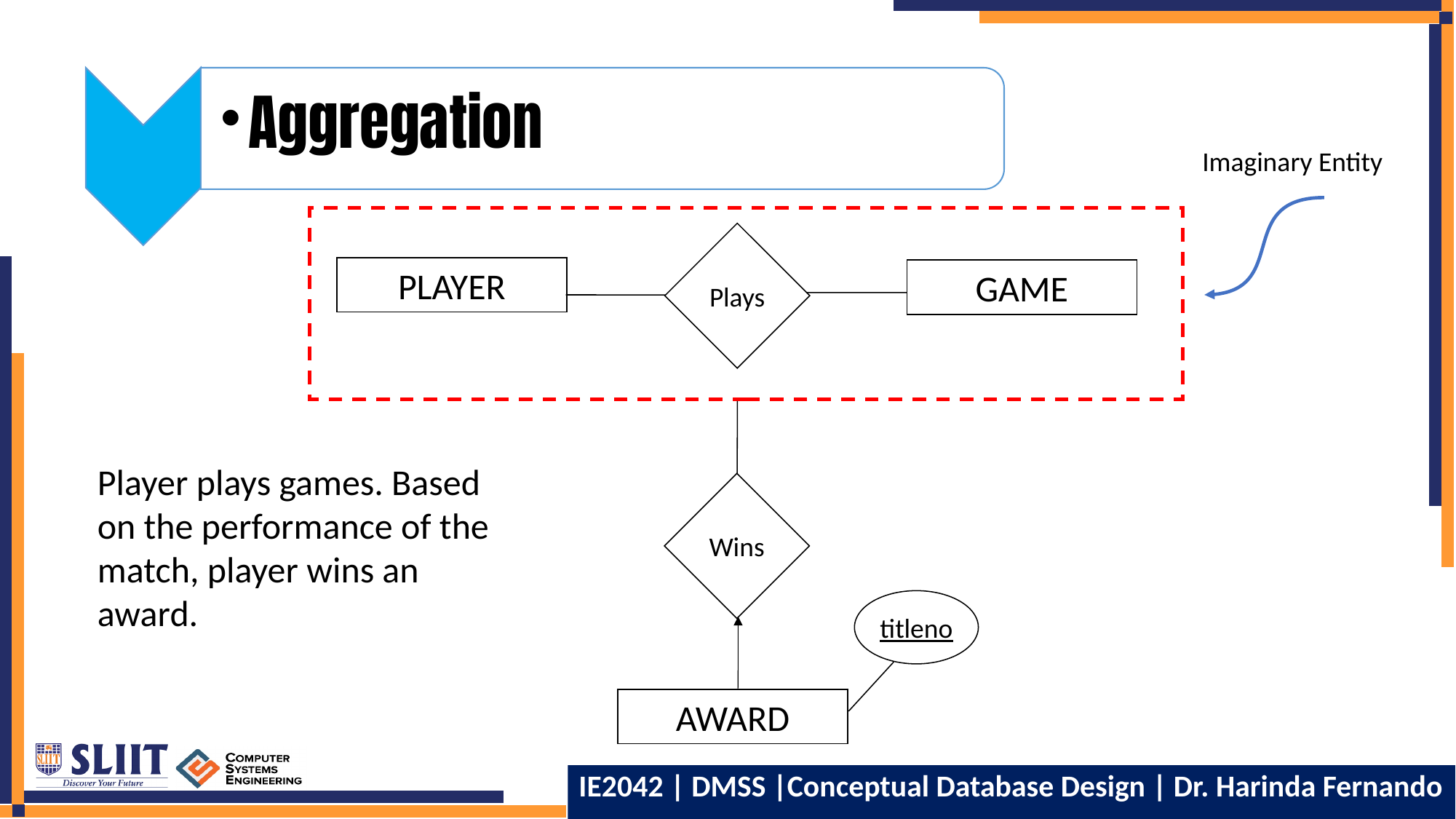

Aggregation
Imaginary Entity

Plays
PLAYER
GAME

Player plays games. Based on the performance of the match, player wins an award.
Wins
titleno

AWARD
33
IE2042 | DMSS |Conceptual Database Design | Dr. Harinda Fernando